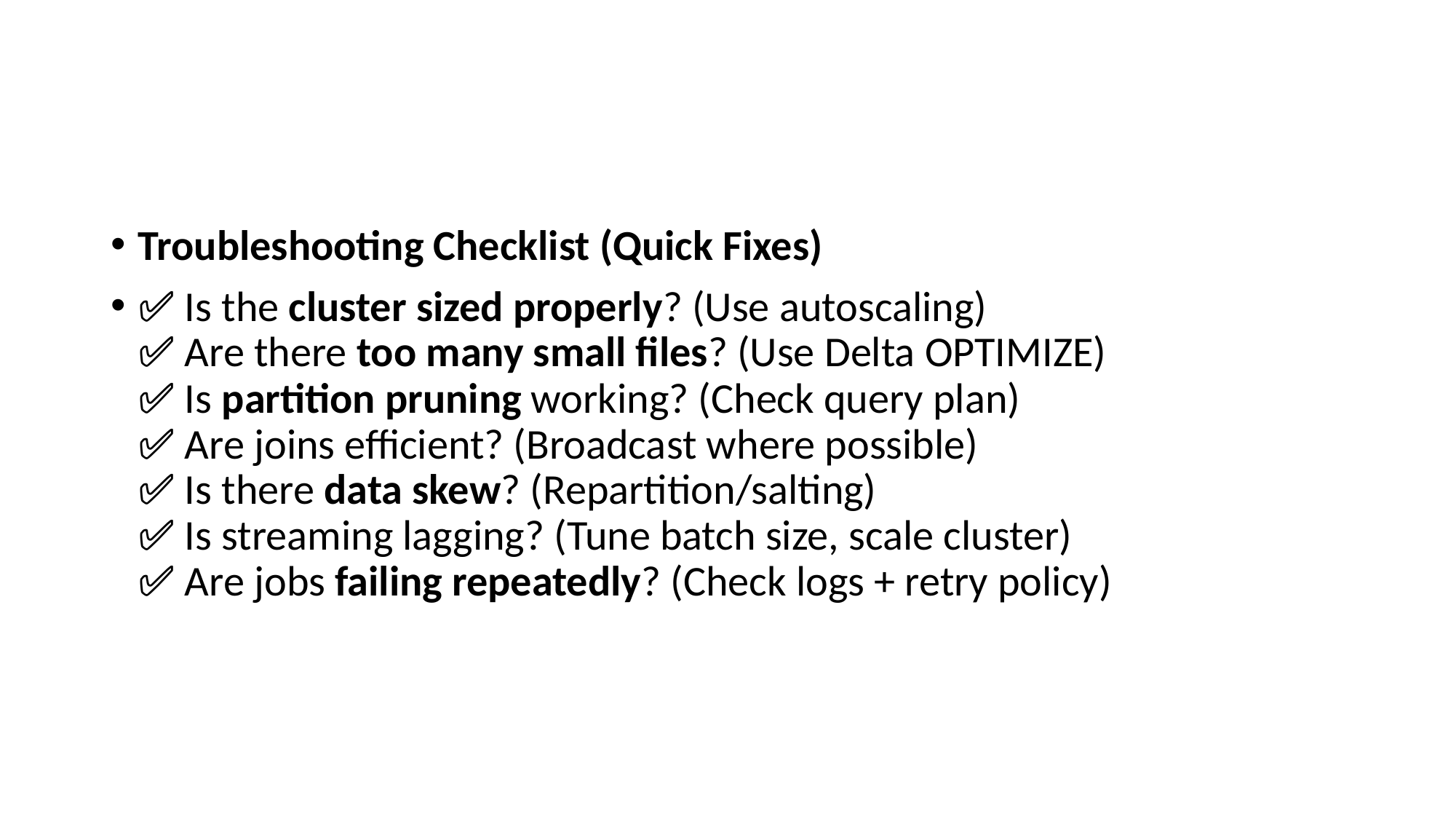

#
Troubleshooting Checklist (Quick Fixes)
✅ Is the cluster sized properly? (Use autoscaling)
✅ Are there too many small files? (Use Delta OPTIMIZE)
✅ Is partition pruning working? (Check query plan)
✅ Are joins efficient? (Broadcast where possible)
✅ Is there data skew? (Repartition/salting)
✅ Is streaming lagging? (Tune batch size, scale cluster)
✅ Are jobs failing repeatedly? (Check logs + retry policy)